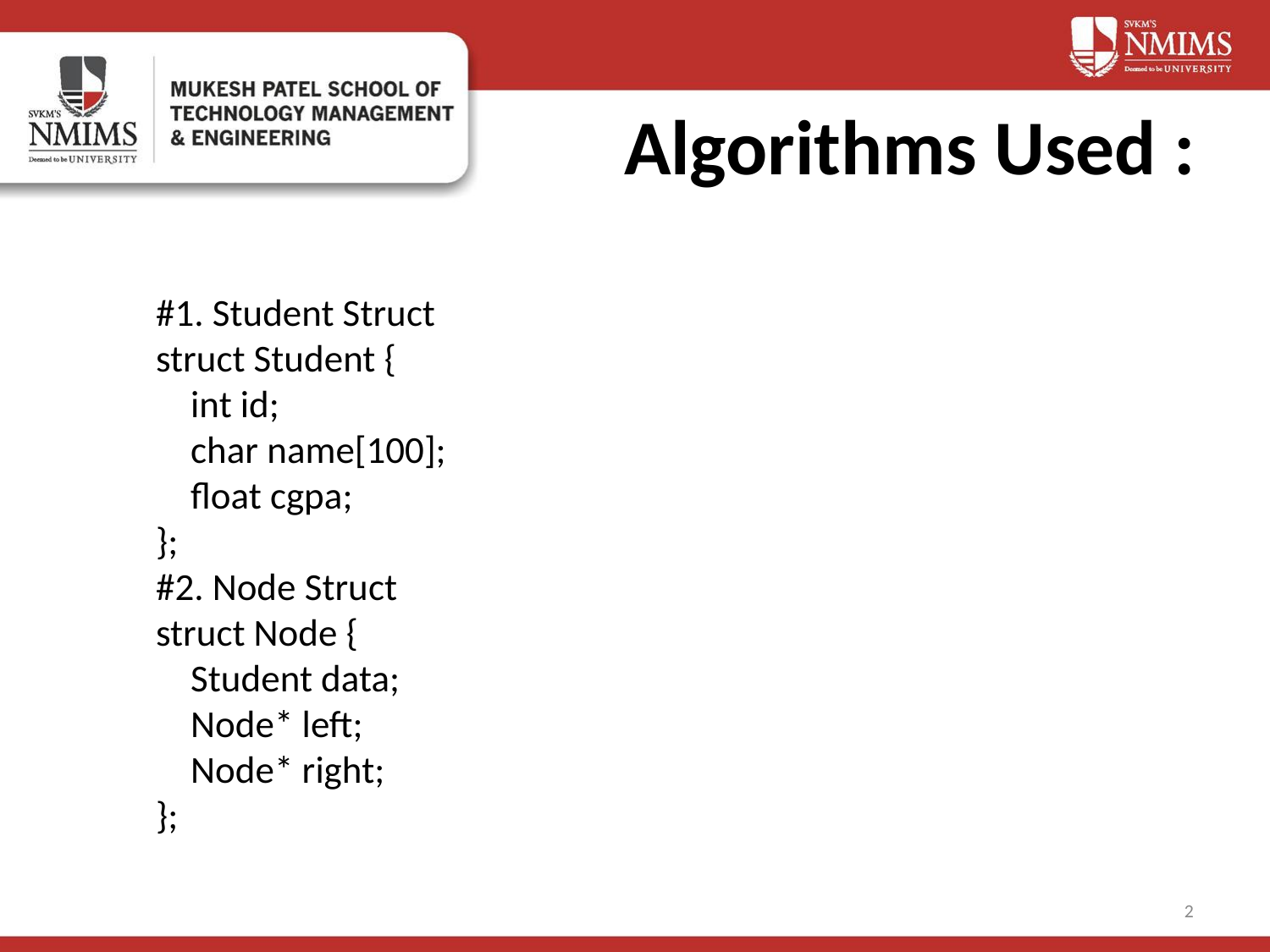

# Algorithms Used :
#1. Student Struct
struct Student {
    int id;
    char name[100];
    float cgpa;
};
#2. Node Struct
struct Node {
    Student data;
    Node* left;
    Node* right;
};

2